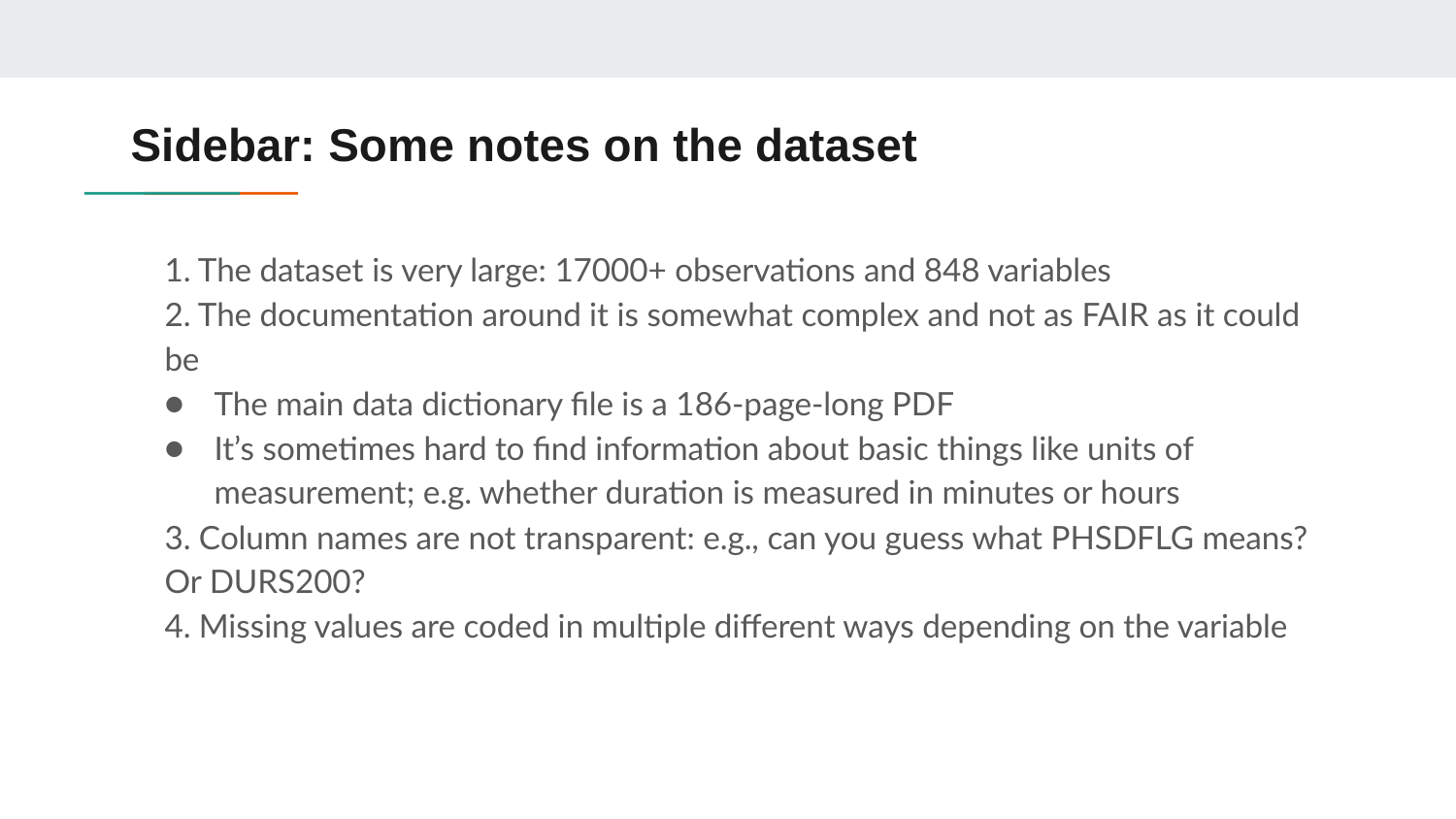

# Sidebar: Some notes on the dataset
1. The dataset is very large: 17000+ observations and 848 variables
2. The documentation around it is somewhat complex and not as FAIR as it could be
The main data dictionary file is a 186-page-long PDF
It’s sometimes hard to find information about basic things like units of measurement; e.g. whether duration is measured in minutes or hours
3. Column names are not transparent: e.g., can you guess what PHSDFLG means? Or DURS200?
4. Missing values are coded in multiple different ways depending on the variable